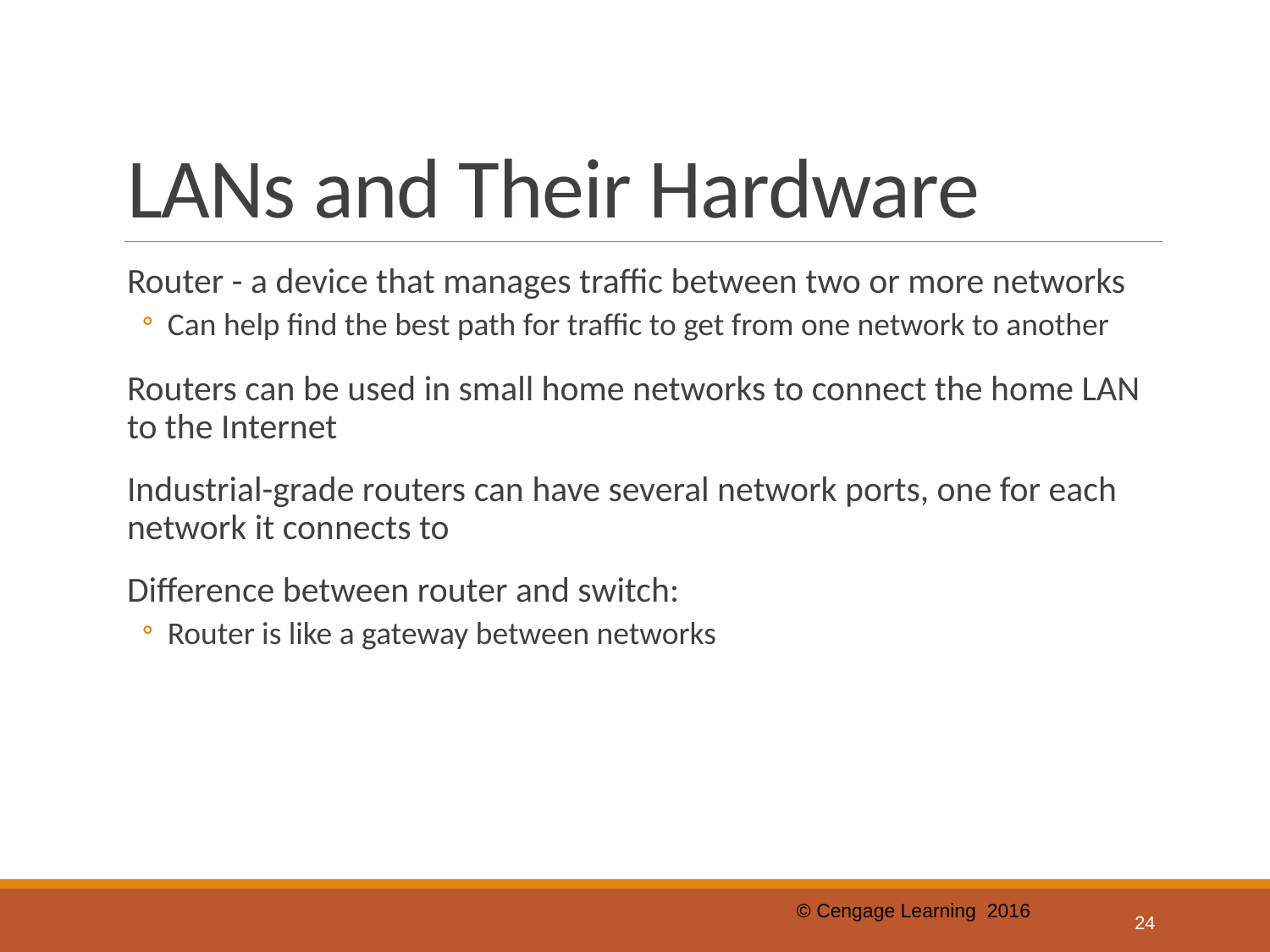

# LANs and Their Hardware
Router - a device that manages traffic between two or more networks
Can help find the best path for traffic to get from one network to another
Routers can be used in small home networks to connect the home LAN to the Internet
Industrial-grade routers can have several network ports, one for each network it connects to
Difference between router and switch:
Router is like a gateway between networks
24